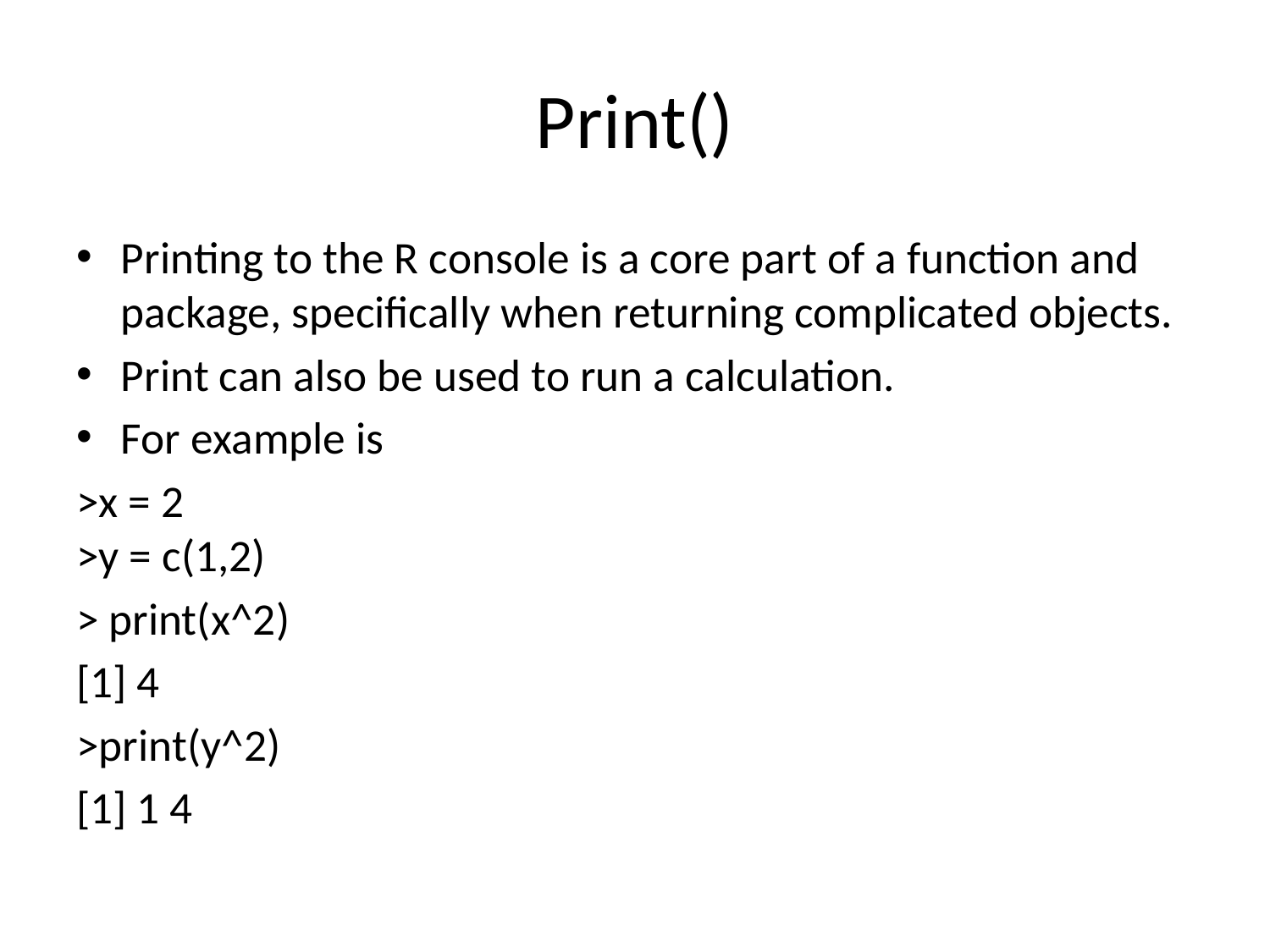

# Print()
Printing to the R console is a core part of a function and package, specifically when returning complicated objects.
Print can also be used to run a calculation.
For example is
>x = 2
>y = c(1,2)
> print(x^2)
[1] 4
>print(y^2)
[1] 1 4